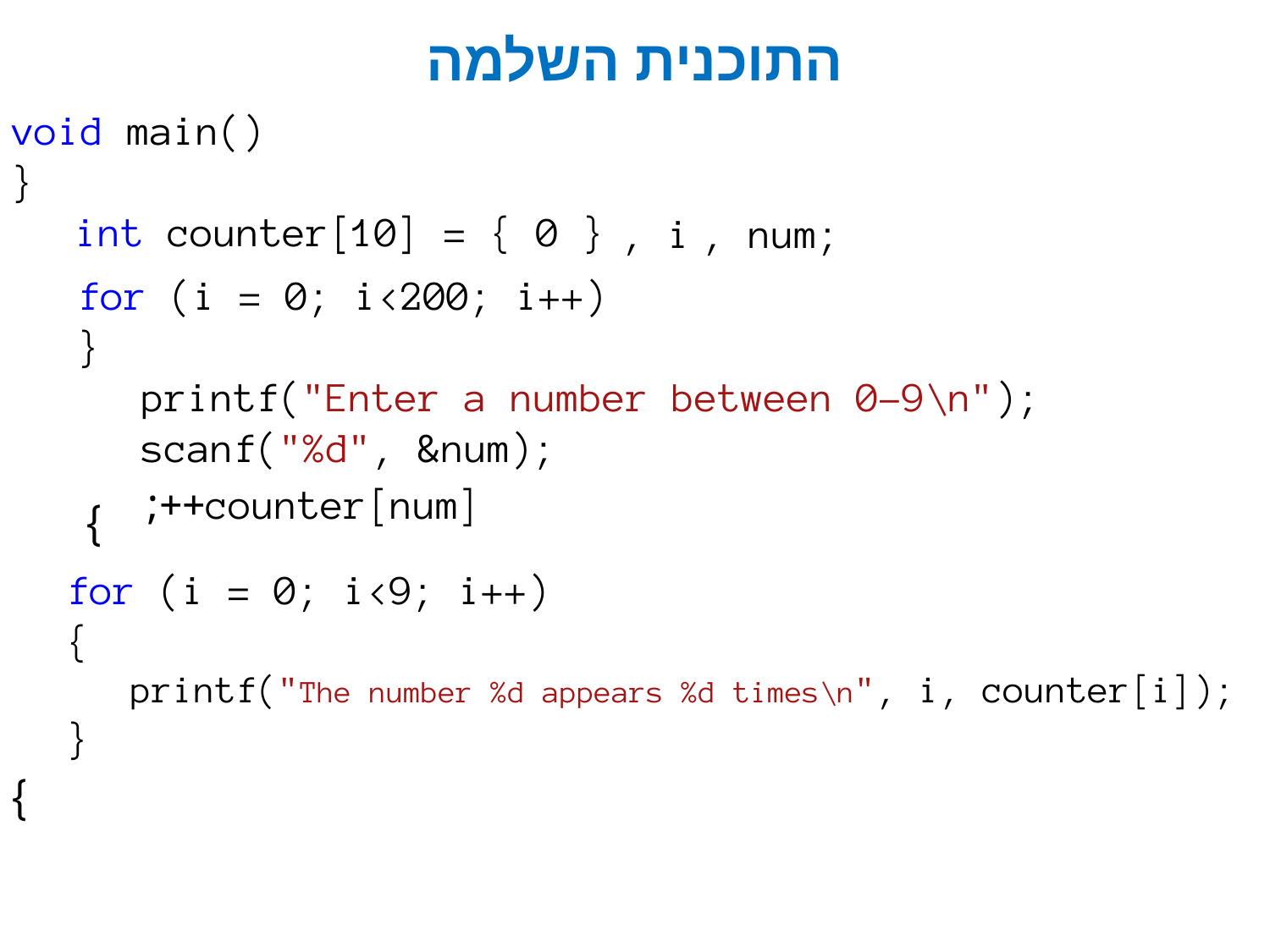

# התוכנית השלמה
void main()
}
int counter[10] = { 0 }
, i
, num;
for (i = 0; i<200; i++)
}
printf("Enter a number between 0-9\n");
scanf("%d", &num);
counter[num]++;
}
for (i = 0; i<9; i++)
{
printf("The number %d appears %d times\n", i, counter[i]);
}
}